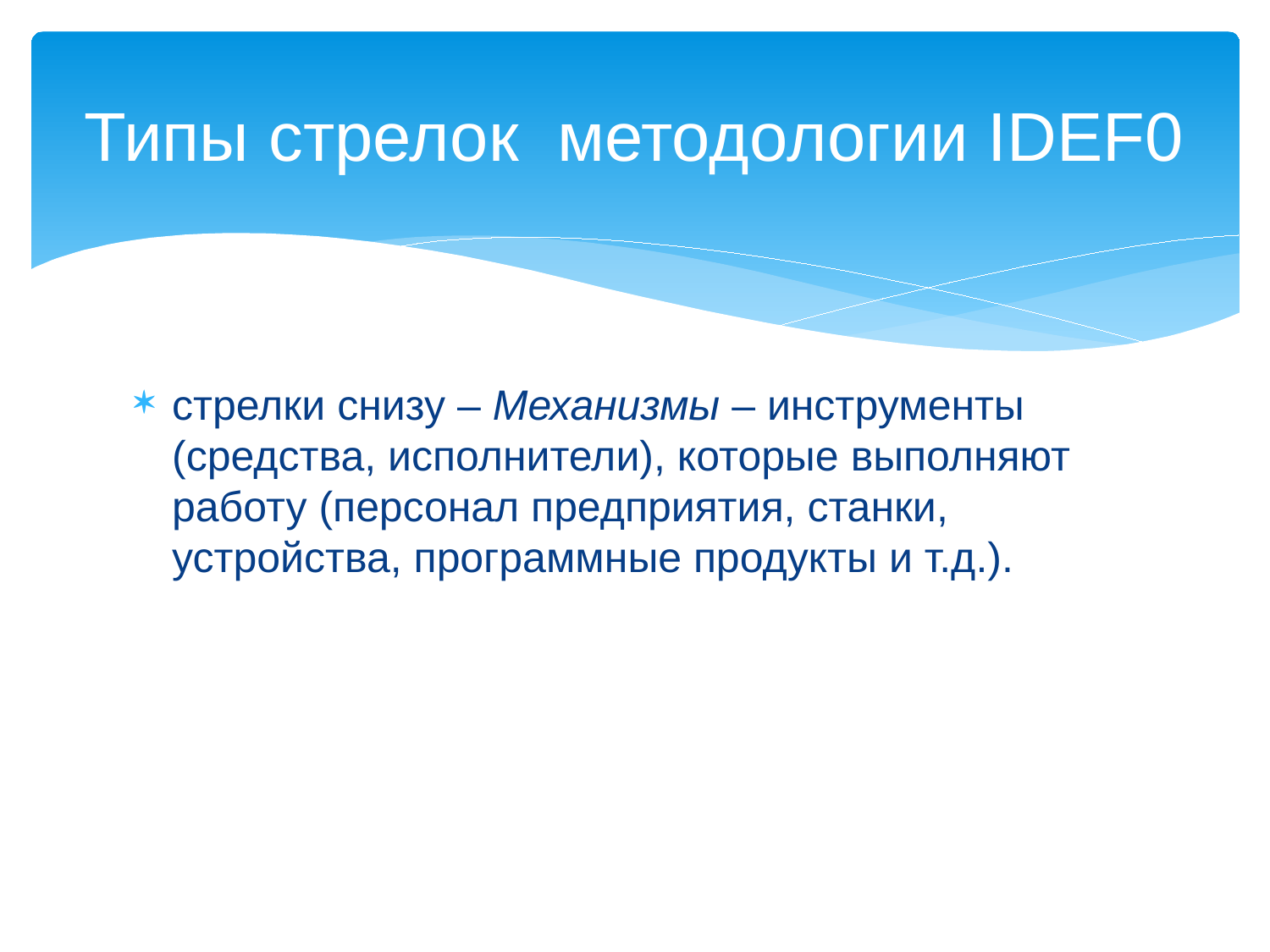

# Типы стрелок  методологии IDEF0
стрелки снизу – Механизмы – инструменты (средства, исполнители), которые выполняют работу (персонал предприятия, станки, устройства, программные продукты и т.д.).